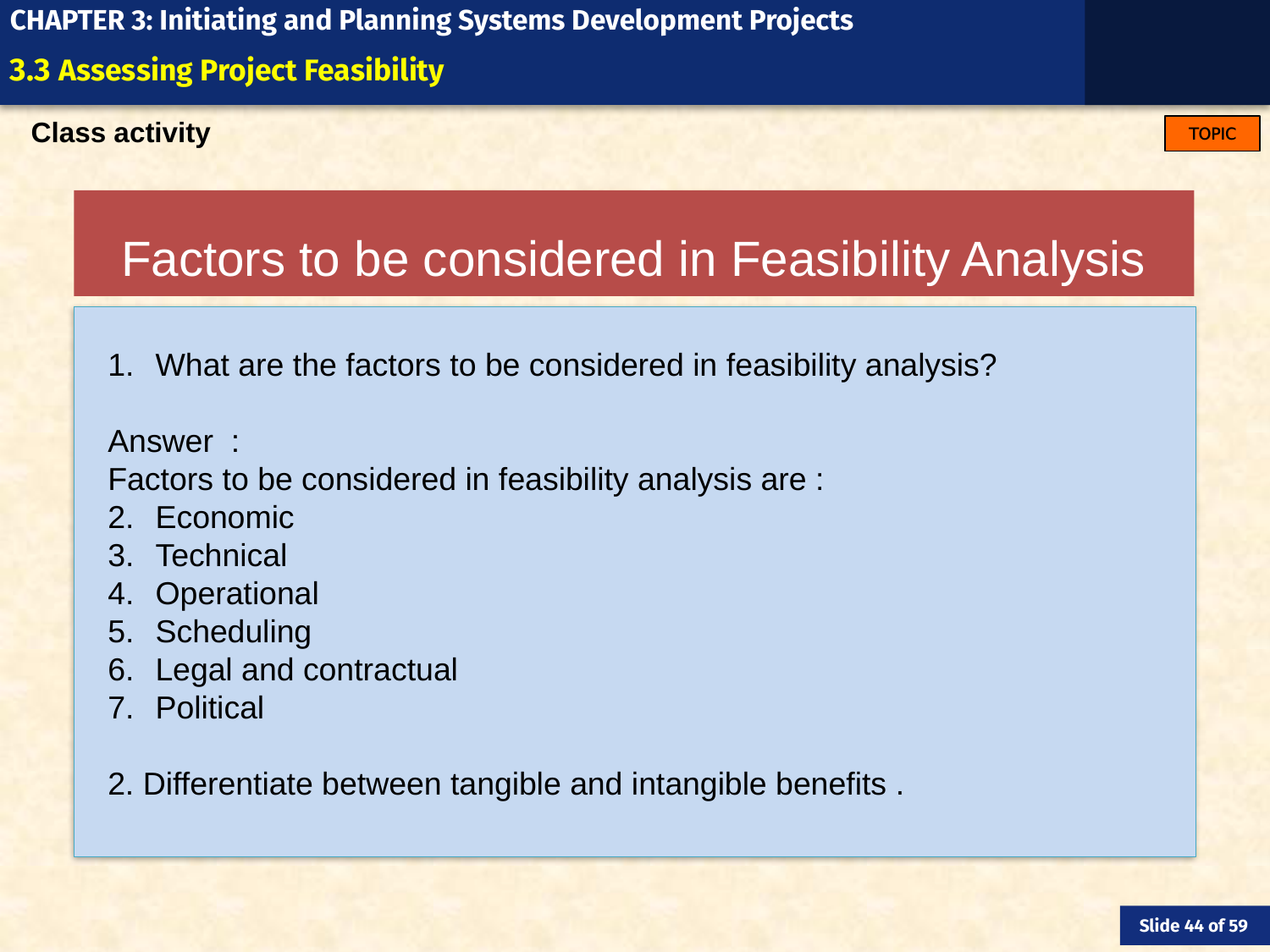

# 3.3 Assessing Project Feasibility
Class activity

Factors to be considered in Feasibility Analysis

Economic
What are the factors to be considered in feasibility analysis?

Answer  :
Factors to be considered in feasibility analysis are :
Economic
Technical
Operational
Scheduling
Legal and contractual
Political

2. Differentiate between tangible and intangible benefits .

Technical

Operational

Scheduling

Legal and Contractual